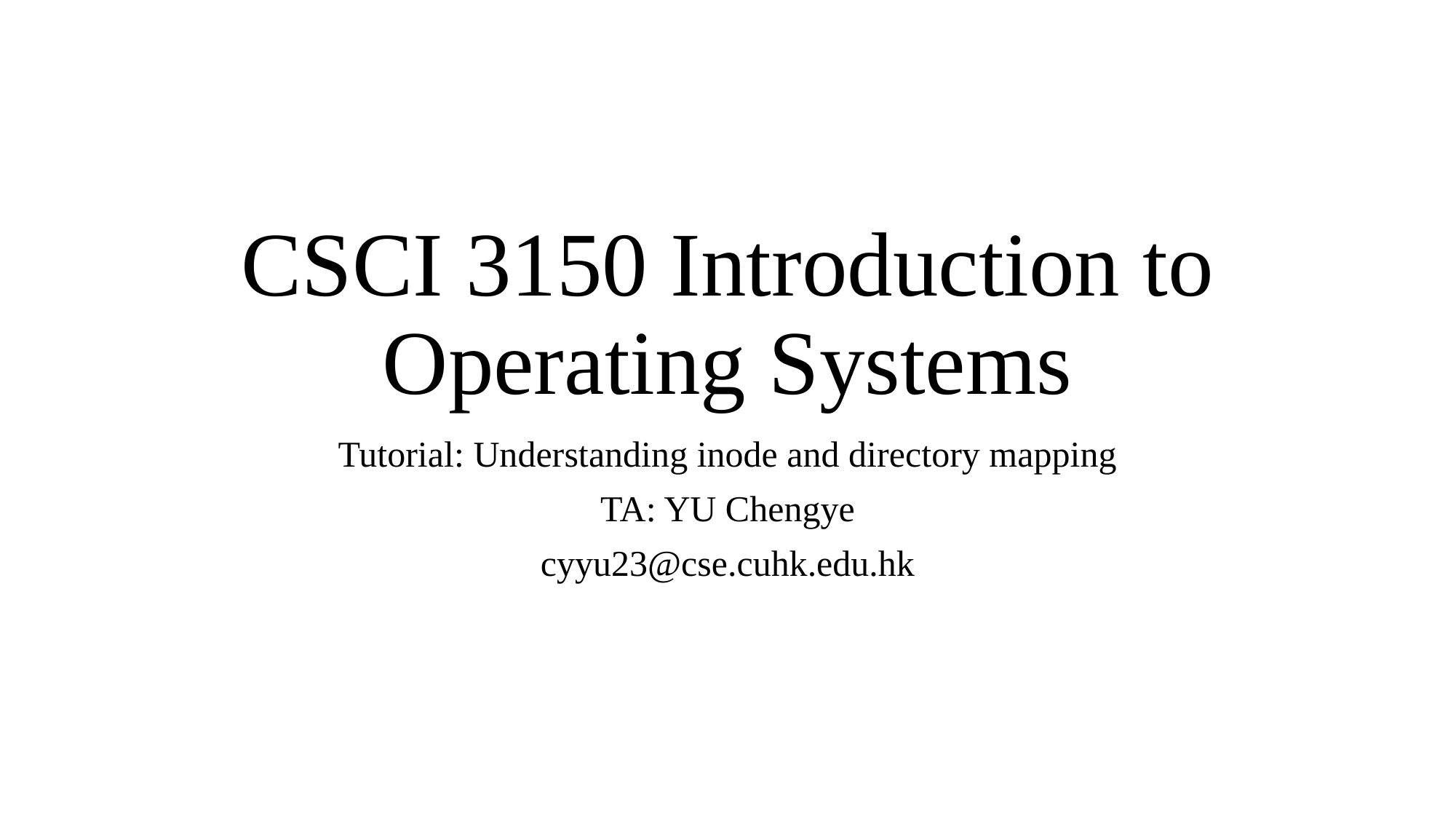

# CSCI 3150 Introduction to Operating Systems
Tutorial: Understanding inode and directory mapping
TA: YU Chengye
cyyu23@cse.cuhk.edu.hk